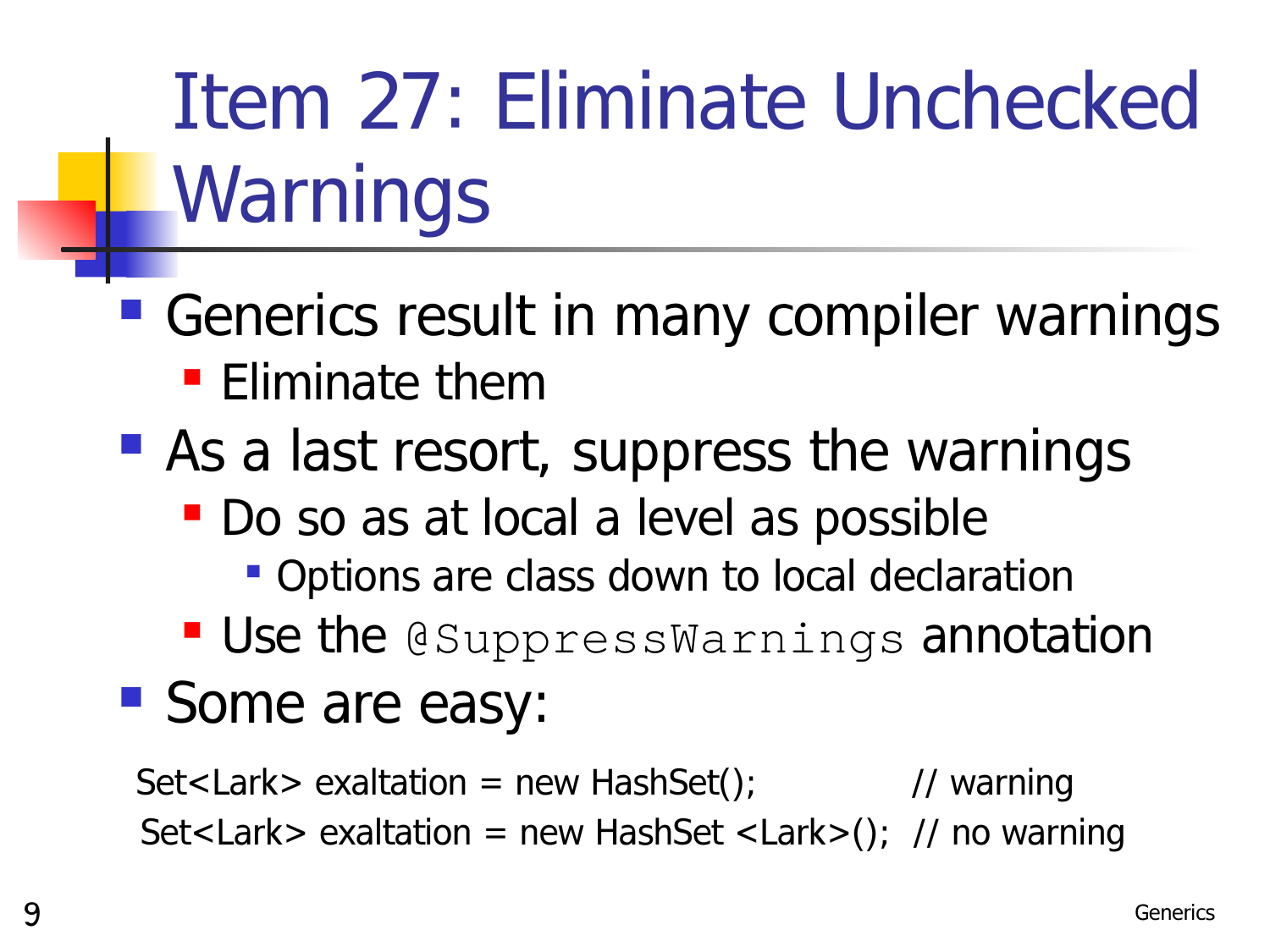

# Item 27: Eliminate Unchecked Warnings
Generics result in many compiler warnings
Eliminate them
As a last resort, suppress the warnings
Do so as at local a level as possible
Options are class down to local declaration
Use the @SuppressWarnings annotation
Some are easy:
 Set<Lark> exaltation = new HashSet();              // warning
  Set<Lark> exaltation = new HashSet <Lark>();  // no warning